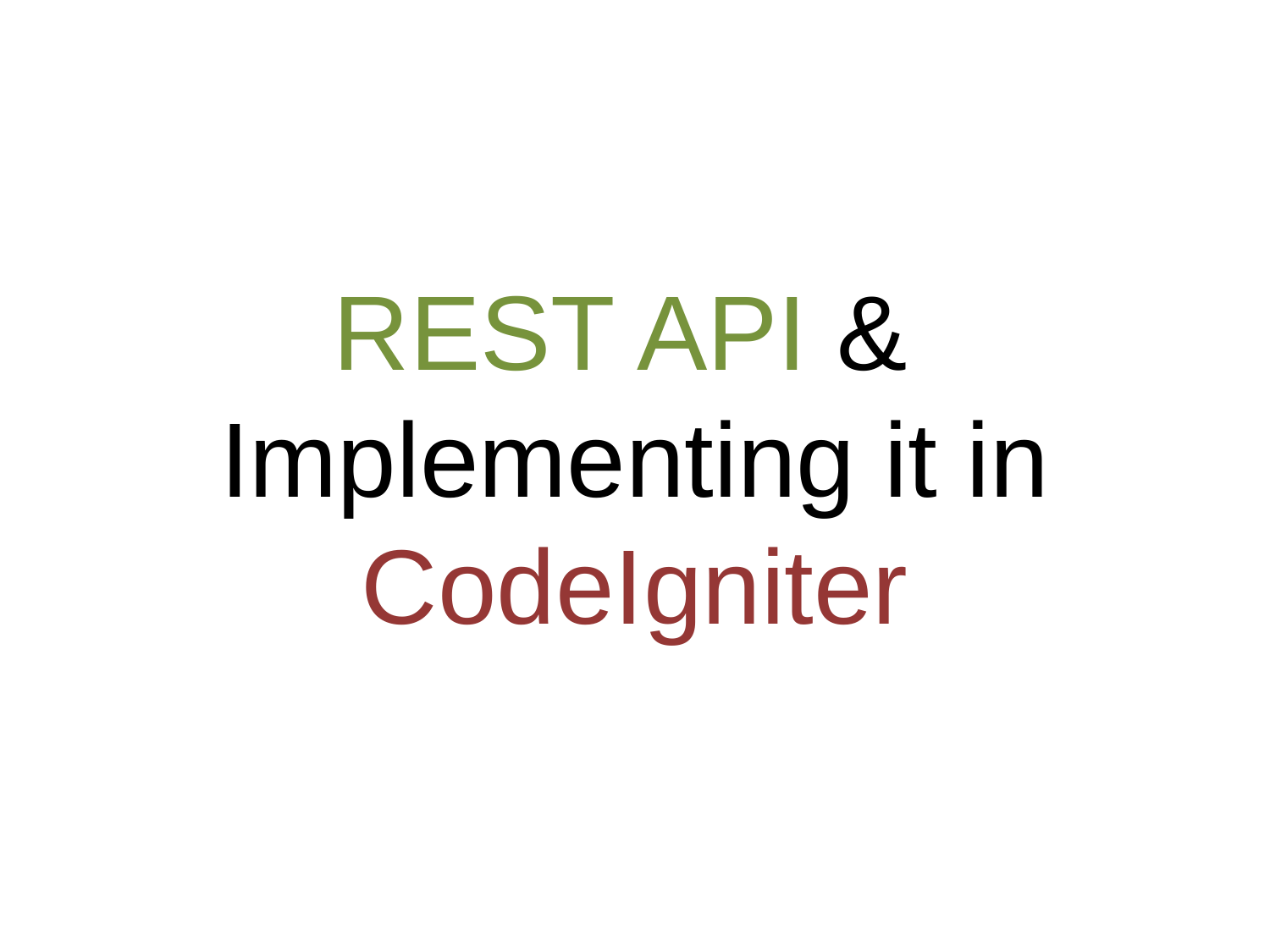

# REST API & Implementing it in CodeIgniter